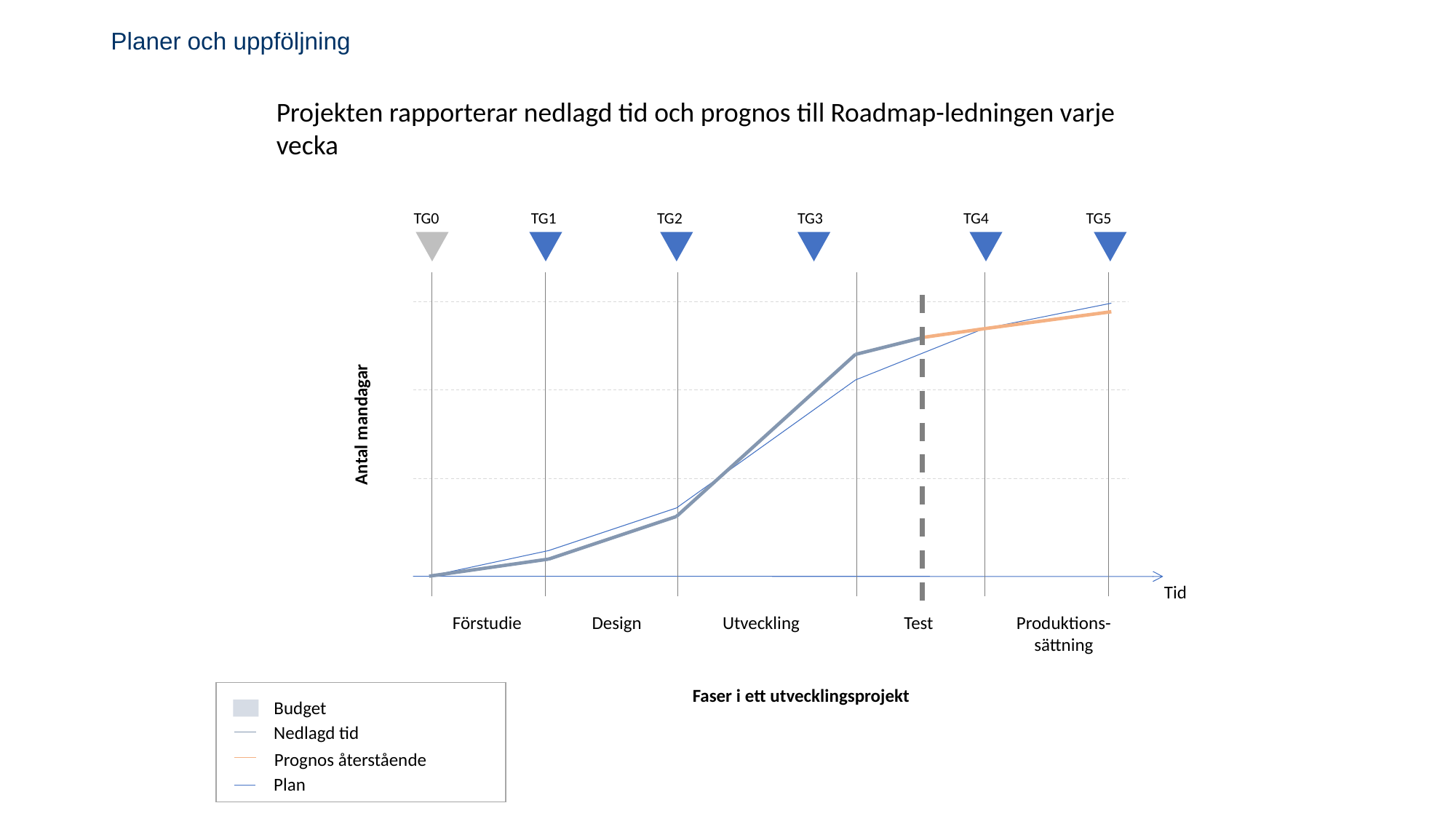

# Planer och uppföljning
Projekten rapporterar nedlagd tid och prognos till Roadmap-ledningen varje vecka
TG0
TG1
TG2
TG3
TG4
TG5

Antal mandagar
Tid
Förstudie
Design
Utveckling
Test
Produktions-sättning
Faser i ett utvecklingsprojekt

Budget

Nedlagd tid
Prognos återstående
Plan